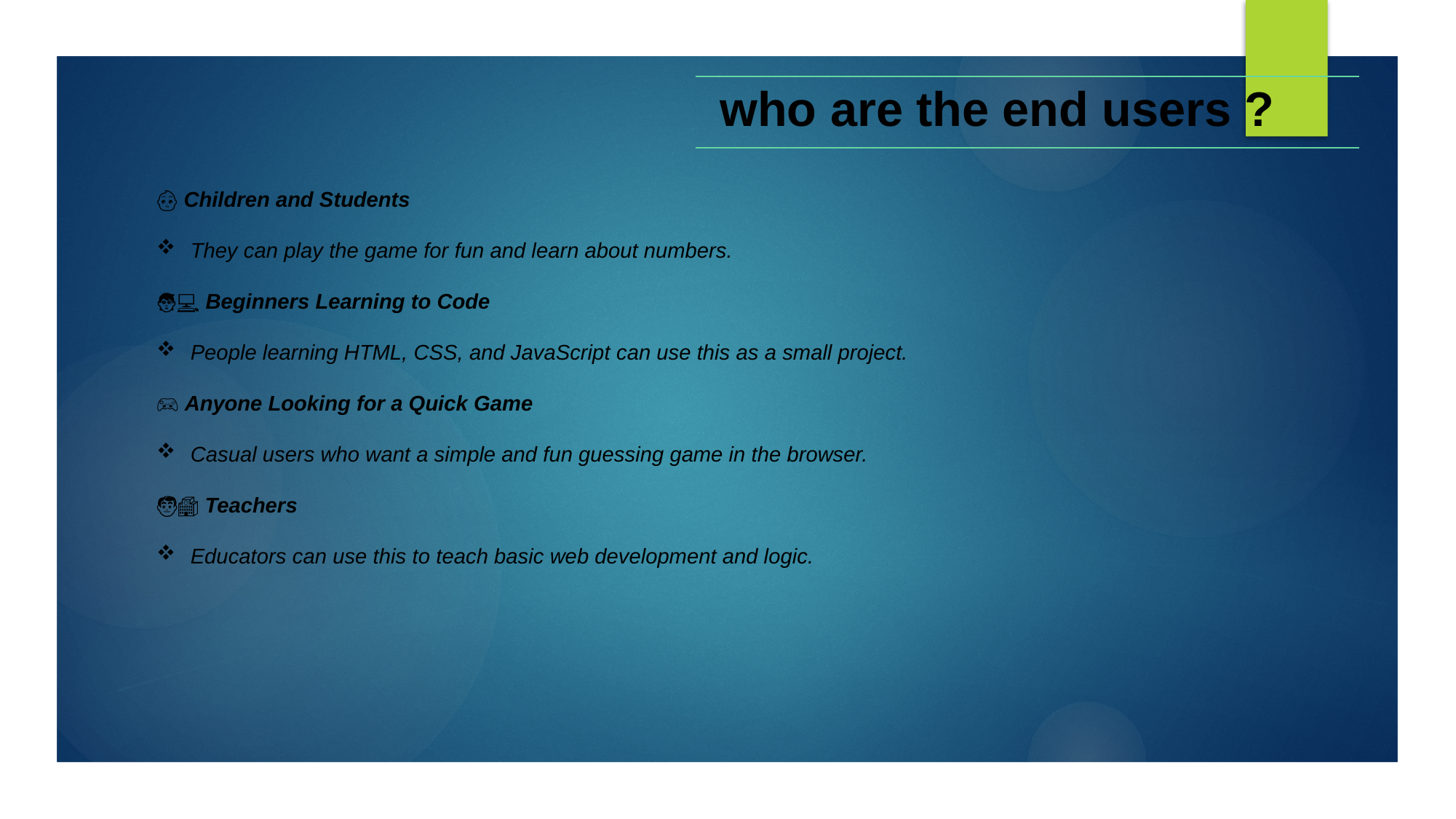

| who are the end users ? |
| --- |
👶 Children and Students

They can play the game for fun and learn about numbers.

🧑‍💻 Beginners Learning to Code

People learning HTML, CSS, and JavaScript can use this as a small project.

🎮 Anyone Looking for a Quick Game

Casual users who want a simple and fun guessing game in the browser.

👨‍🏫 Teachers

Educators can use this to teach basic web development and logic.

#